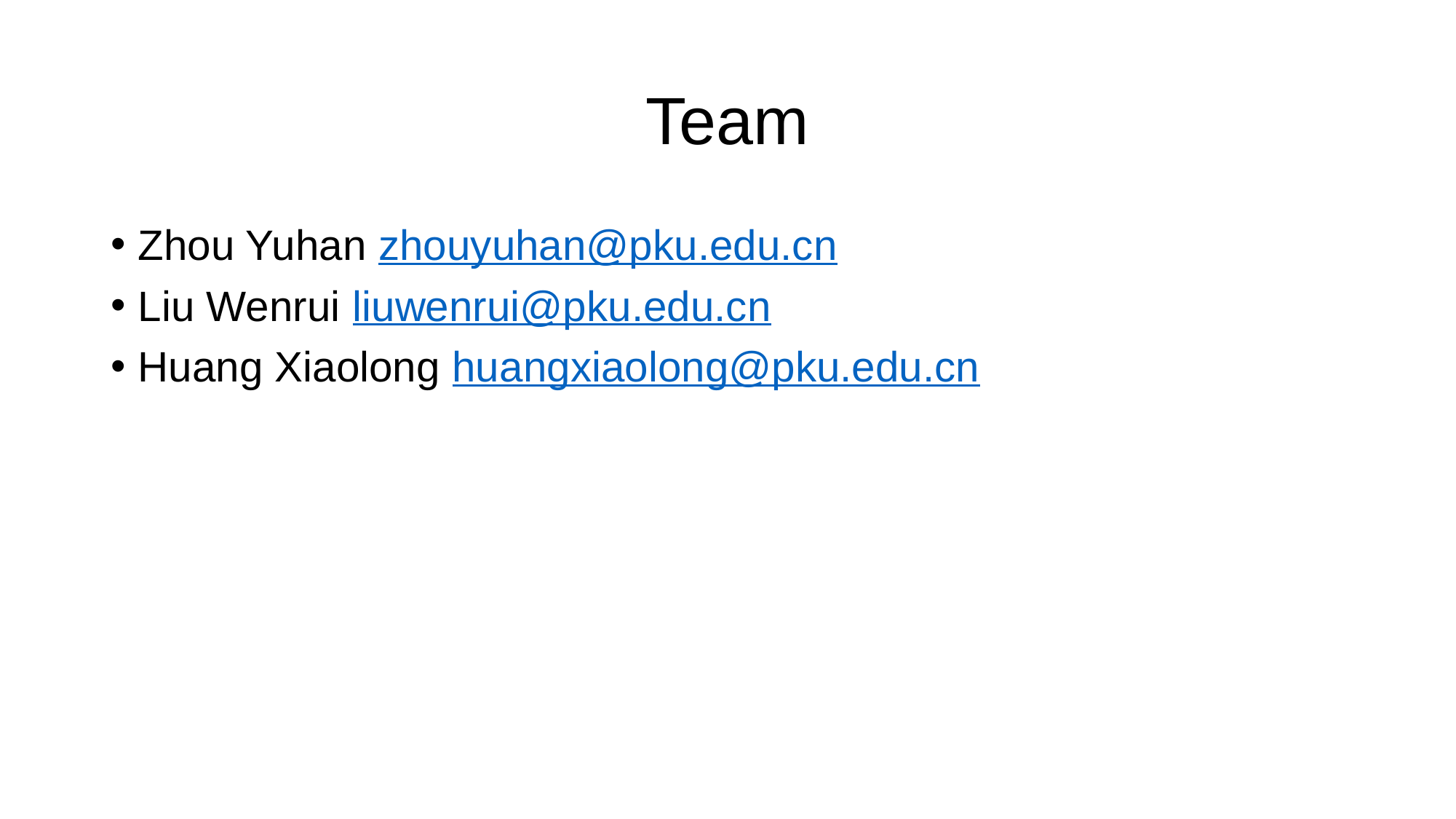

# Team
Zhou Yuhan zhouyuhan@pku.edu.cn
Liu Wenrui liuwenrui@pku.edu.cn
Huang Xiaolong huangxiaolong@pku.edu.cn